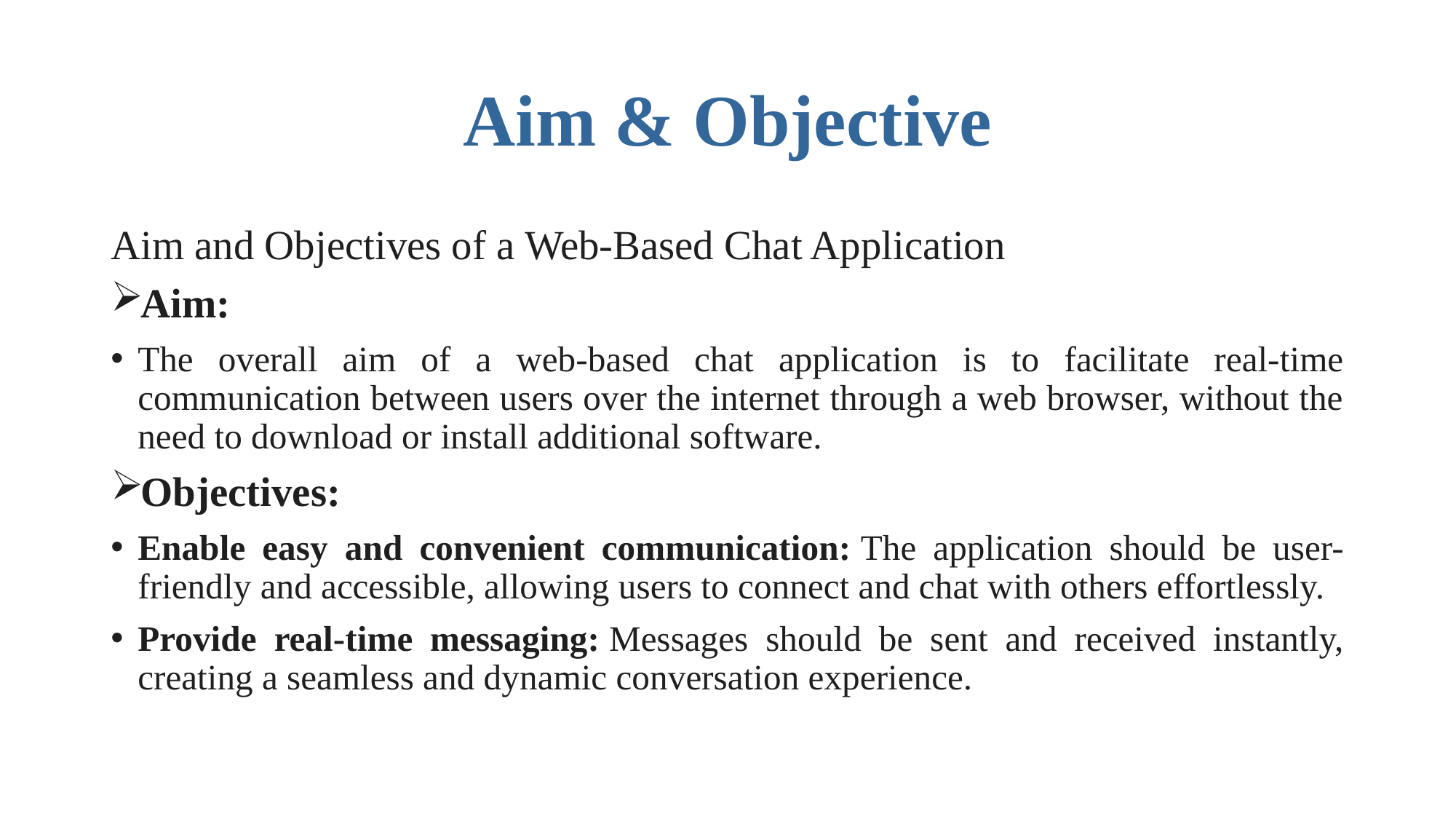

# Aim & Objective
Aim and Objectives of a Web-Based Chat Application
Aim:
The overall aim of a web-based chat application is to facilitate real-time communication between users over the internet through a web browser, without the need to download or install additional software.
Objectives:
Enable easy and convenient communication: The application should be user-friendly and accessible, allowing users to connect and chat with others effortlessly.
Provide real-time messaging: Messages should be sent and received instantly, creating a seamless and dynamic conversation experience.